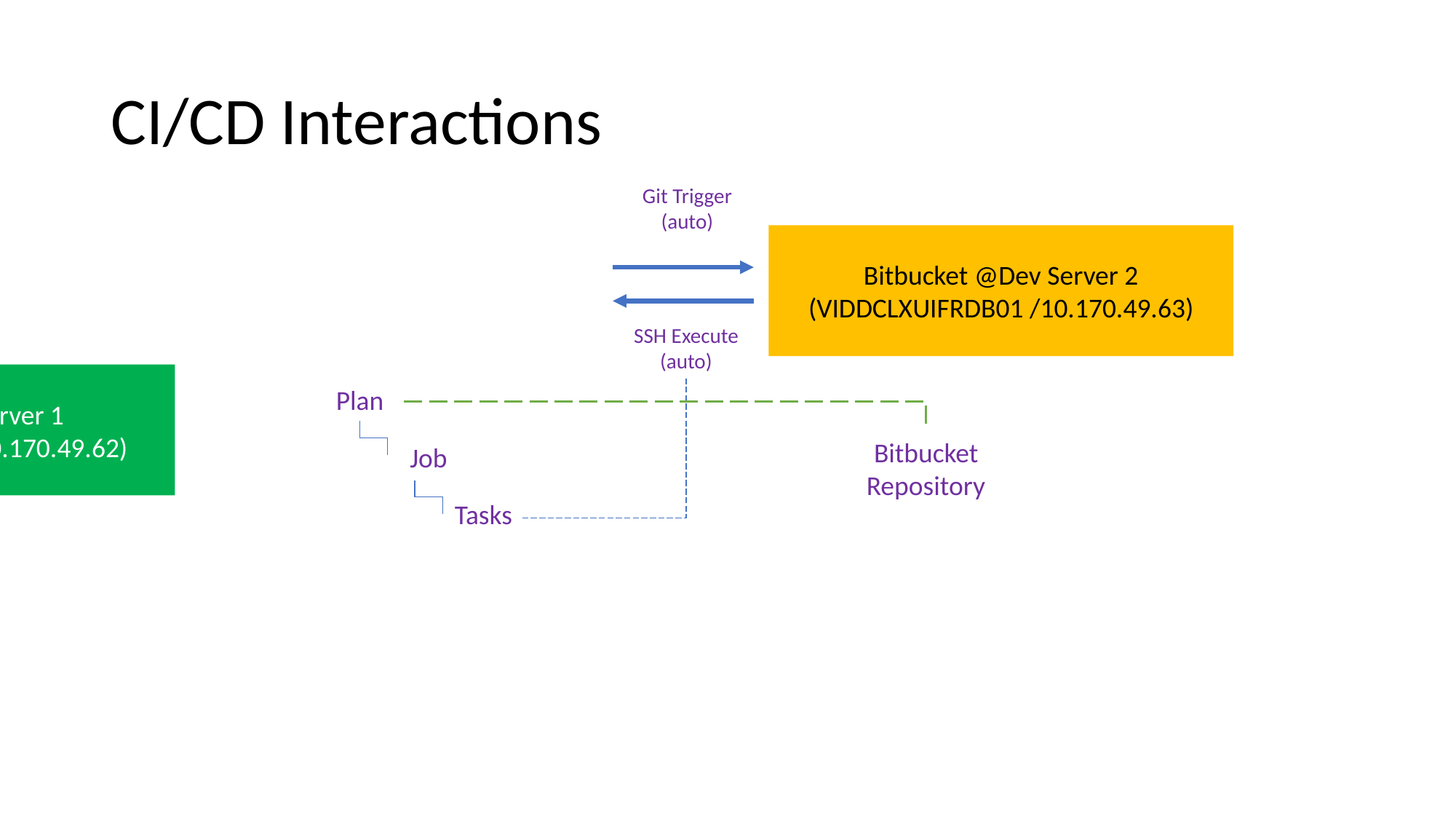

# CI/CD Interactions
Git Trigger (auto)
Bitbucket @Dev Server 2
(VIDDCLXUIFRDB01 /10.170.49.63)
SSH Execute
(auto)
Bamboo @Dev Server 1
(VIDDCLXDIFRDB01 /10.170.49.62)
Plan
Bitbucket Repository
Job
Tasks